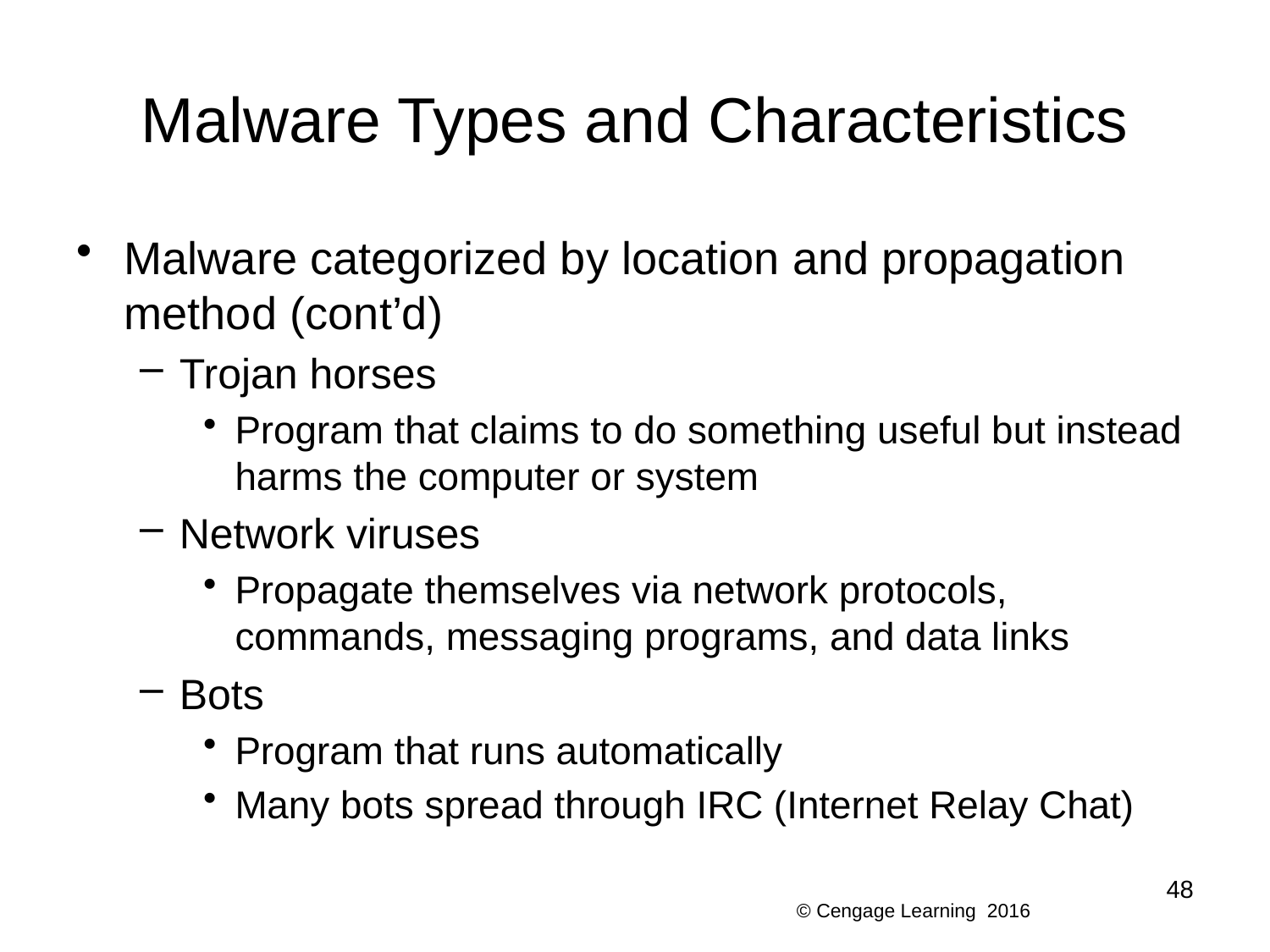

# Malware Types and Characteristics
Malware categorized by location and propagation method (cont’d)
Trojan horses
Program that claims to do something useful but instead harms the computer or system
Network viruses
Propagate themselves via network protocols, commands, messaging programs, and data links
Bots
Program that runs automatically
Many bots spread through IRC (Internet Relay Chat)

48